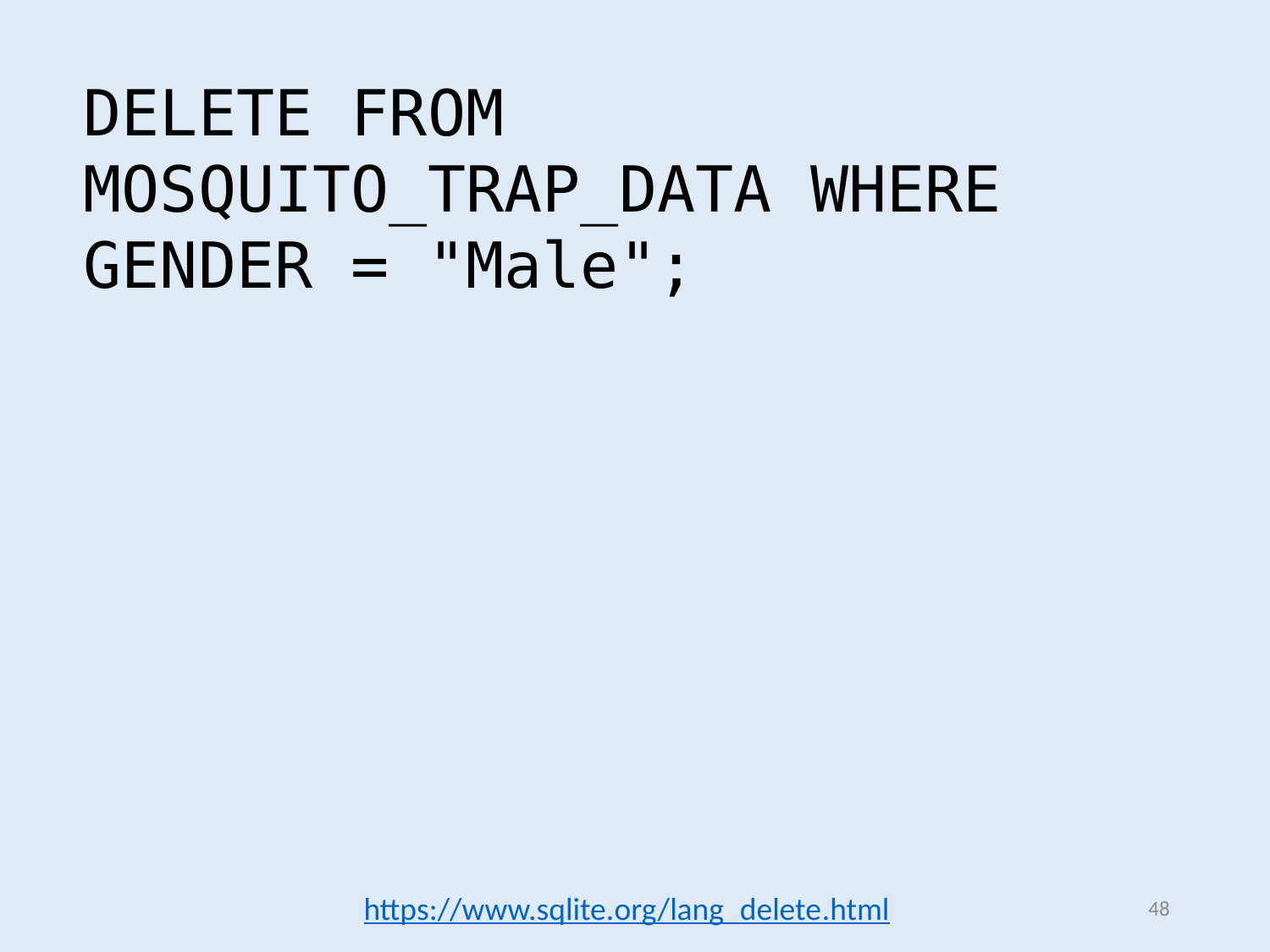

DELETE FROM MOSQUITO_TRAP_DATA WHERE GENDER = "Male";
https://www.sqlite.org/lang_delete.html
48